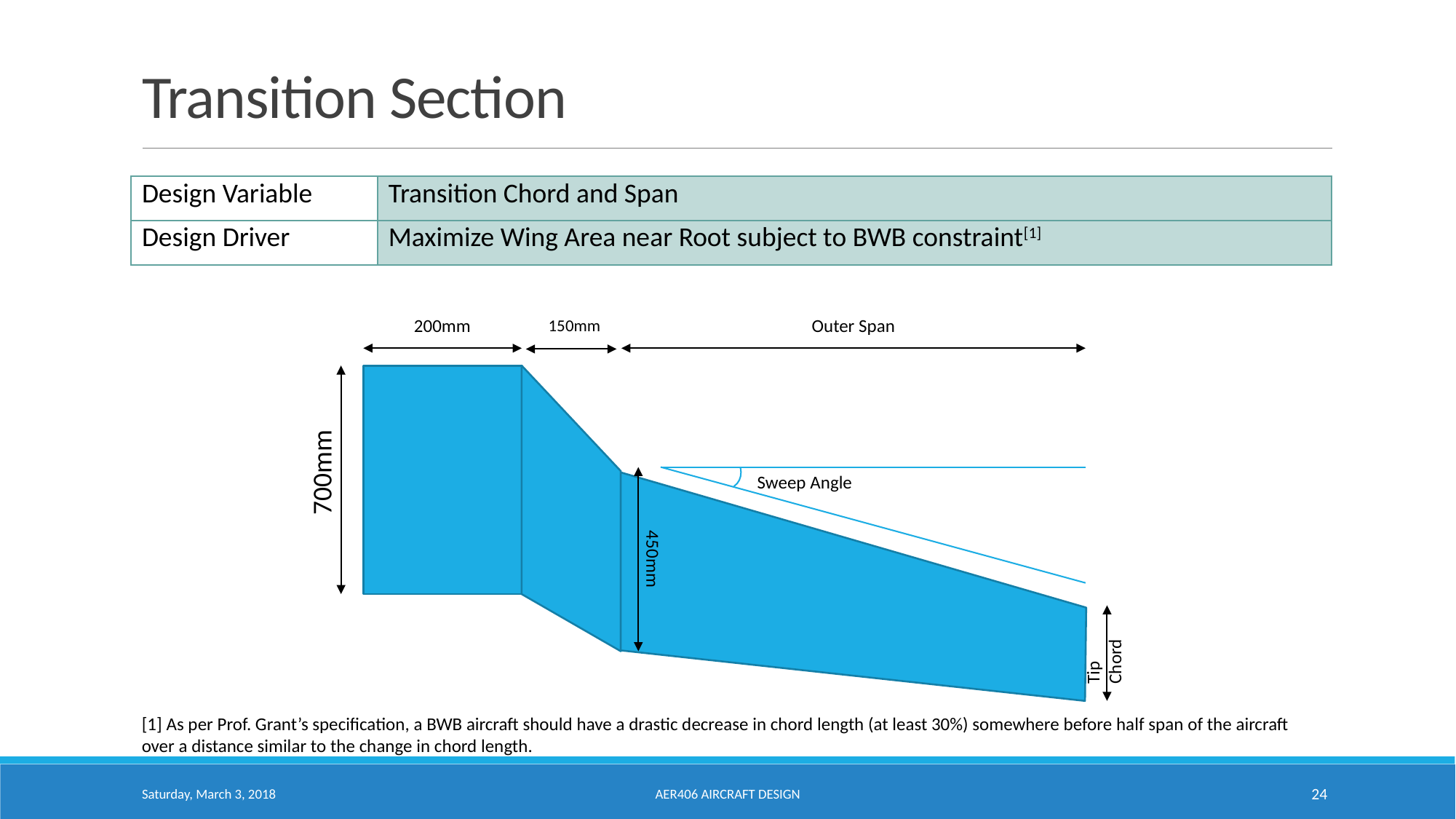

# Transition Section
| Design Variable | Transition Chord and Span |
| --- | --- |
| Design Driver | Maximize Wing Area near Root subject to BWB constraint[1] |
200mm
Outer Span
150mm
700mm

Sweep Angle
450mm
Tip Chord
[1] As per Prof. Grant’s specification, a BWB aircraft should have a drastic decrease in chord length (at least 30%) somewhere before half span of the aircraft over a distance similar to the change in chord length.
Saturday, March 3, 2018
AER406 Aircraft Design
24